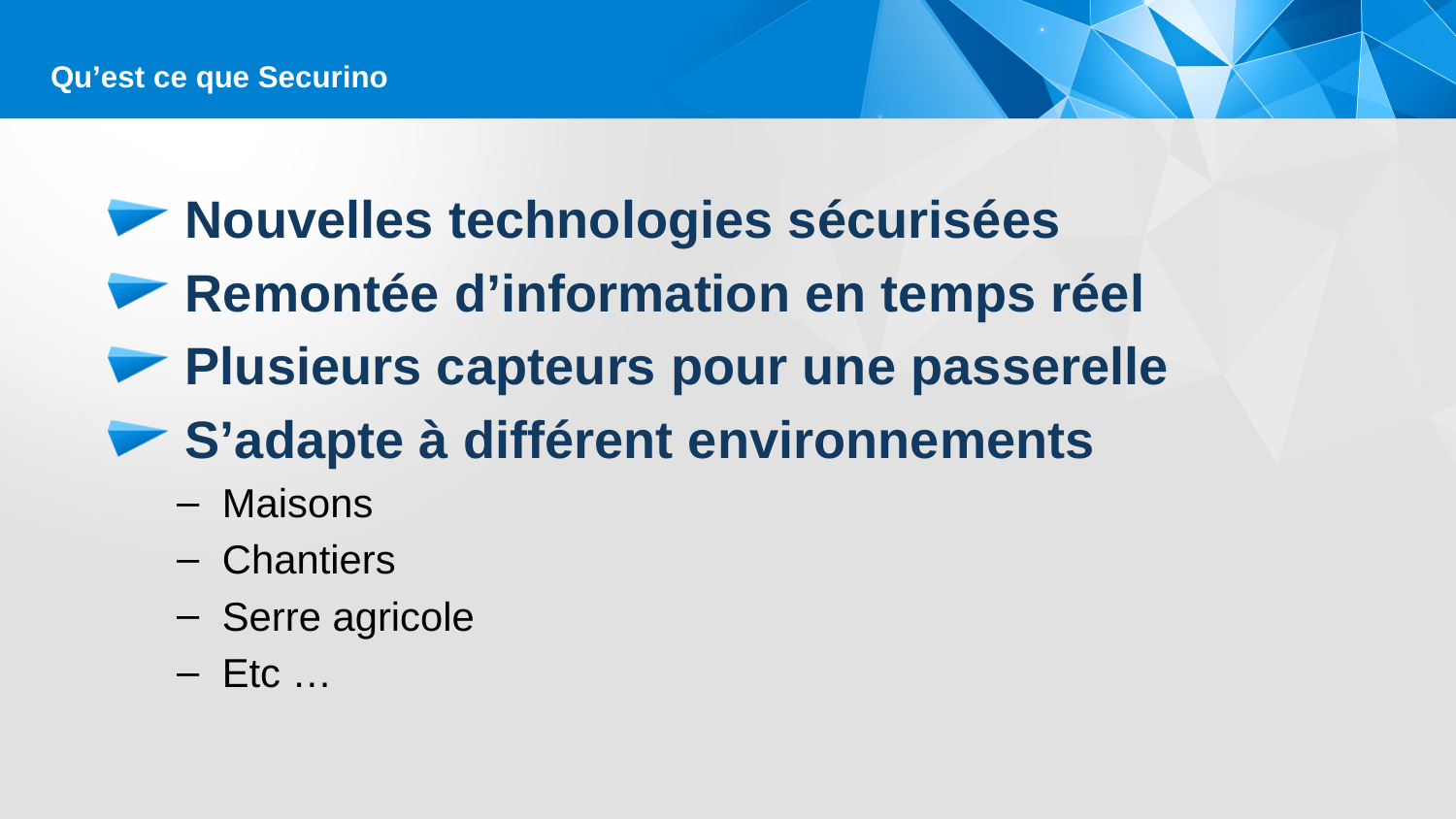

#
Qu’est ce que Securino
 Nouvelles technologies sécurisées
 Remontée d’information en temps réel
 Plusieurs capteurs pour une passerelle
 S’adapte à différent environnements
Maisons
Chantiers
Serre agricole
Etc …